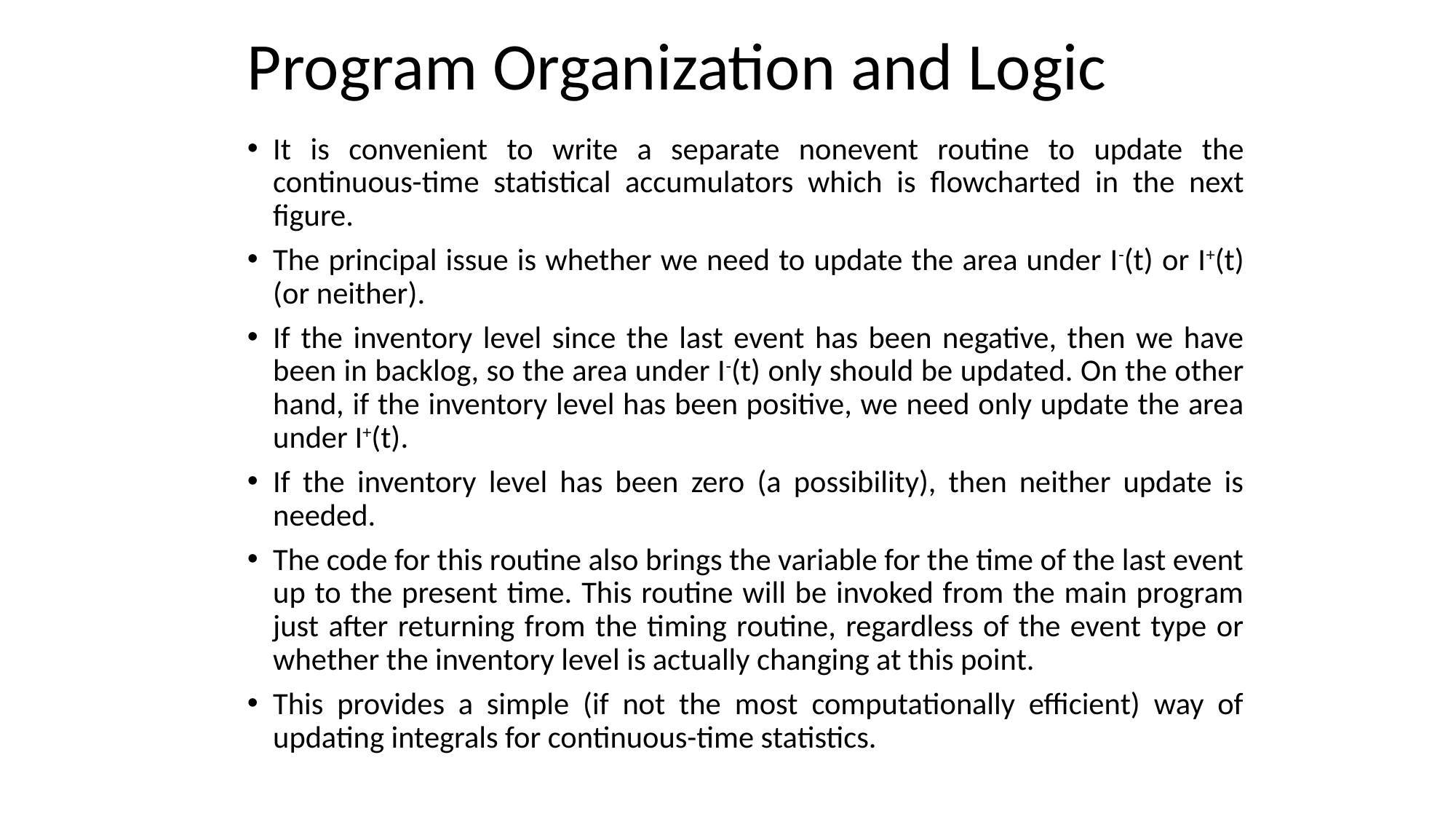

# Program Organization and Logic
It is convenient to write a separate nonevent routine to update the continuous-time statistical accumulators which is flowcharted in the next figure.
The principal issue is whether we need to update the area under I-(t) or I+(t) (or neither).
If the inventory level since the last event has been negative, then we have been in backlog, so the area under I-(t) only should be updated. On the other hand, if the inventory level has been positive, we need only update the area under I+(t).
If the inventory level has been zero (a possibility), then neither update is needed.
The code for this routine also brings the variable for the time of the last event up to the present time. This routine will be invoked from the main program just after returning from the timing routine, regardless of the event type or whether the inventory level is actually changing at this point.
This provides a simple (if not the most computationally efficient) way of updating integrals for continuous-time statistics.